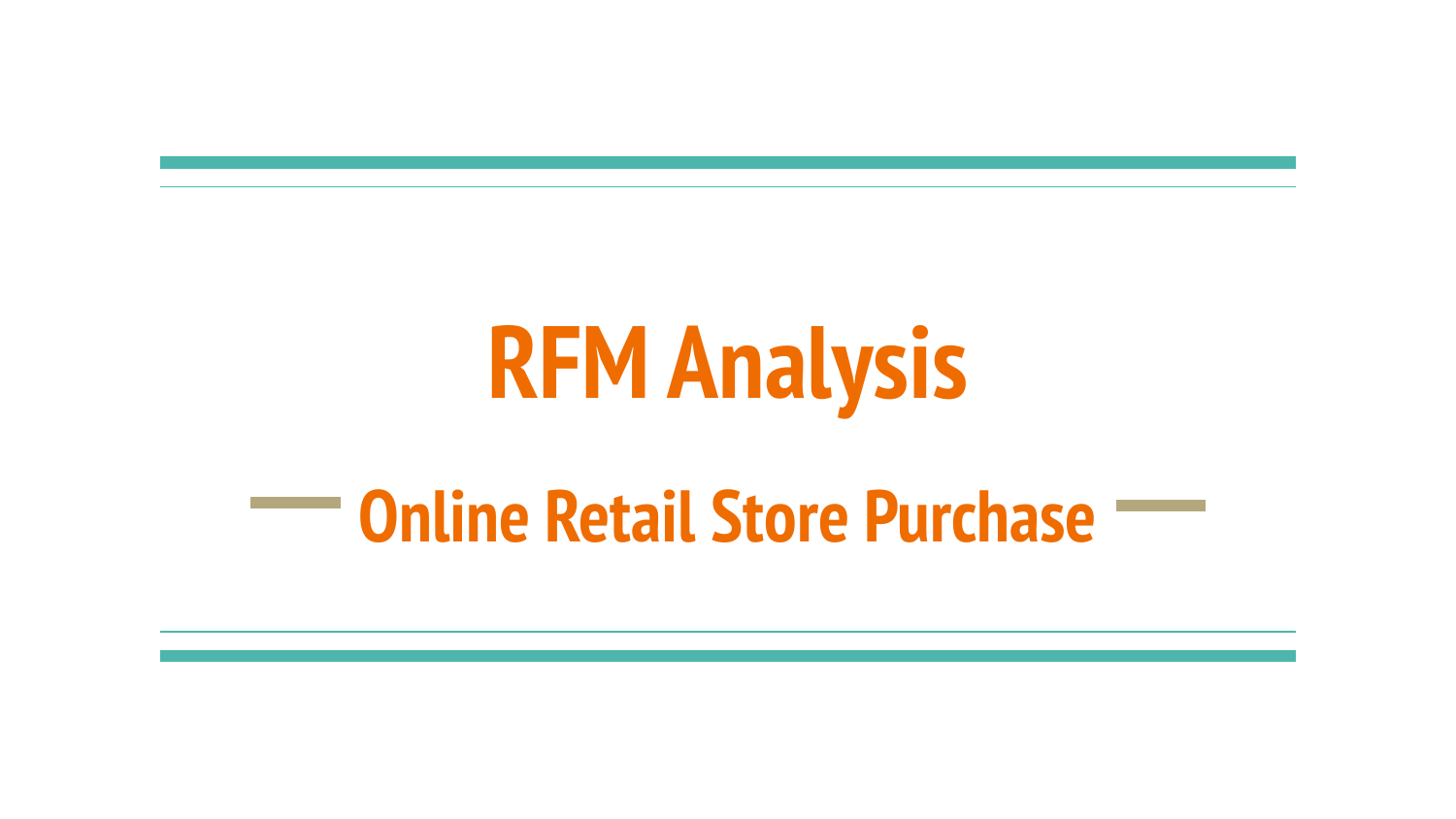

# RFM Analysis
Online Retail Store Purchase